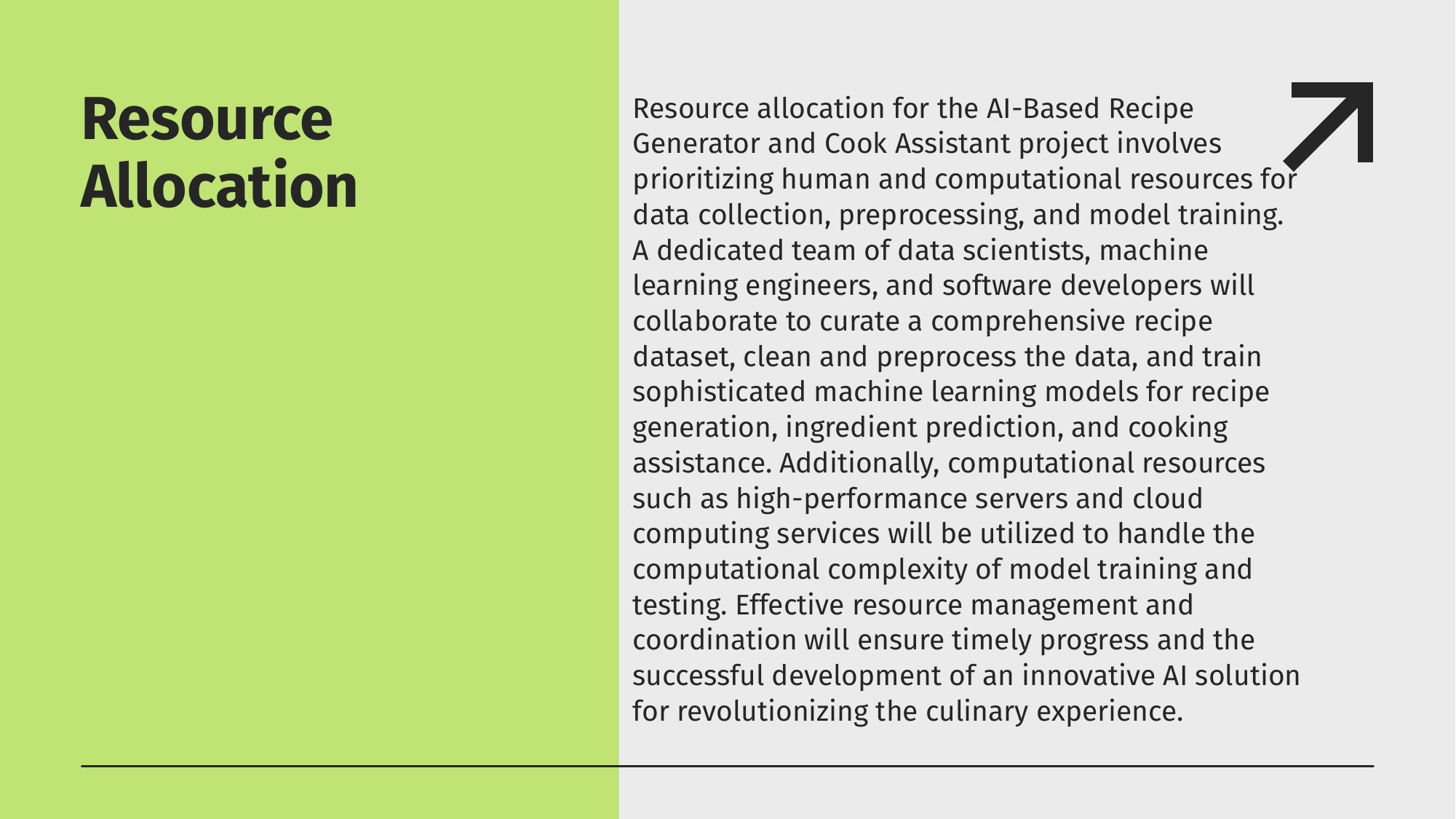

# Resource Allocation
Resource allocation for the AI-Based Recipe Generator and Cook Assistant project involves prioritizing human and computational resources for data collection, preprocessing, and model training. A dedicated team of data scientists, machine learning engineers, and software developers will collaborate to curate a comprehensive recipe dataset, clean and preprocess the data, and train sophisticated machine learning models for recipe generation, ingredient prediction, and cooking assistance. Additionally, computational resources such as high-performance servers and cloud computing services will be utilized to handle the computational complexity of model training and testing. Effective resource management and coordination will ensure timely progress and the successful development of an innovative AI solution for revolutionizing the culinary experience.